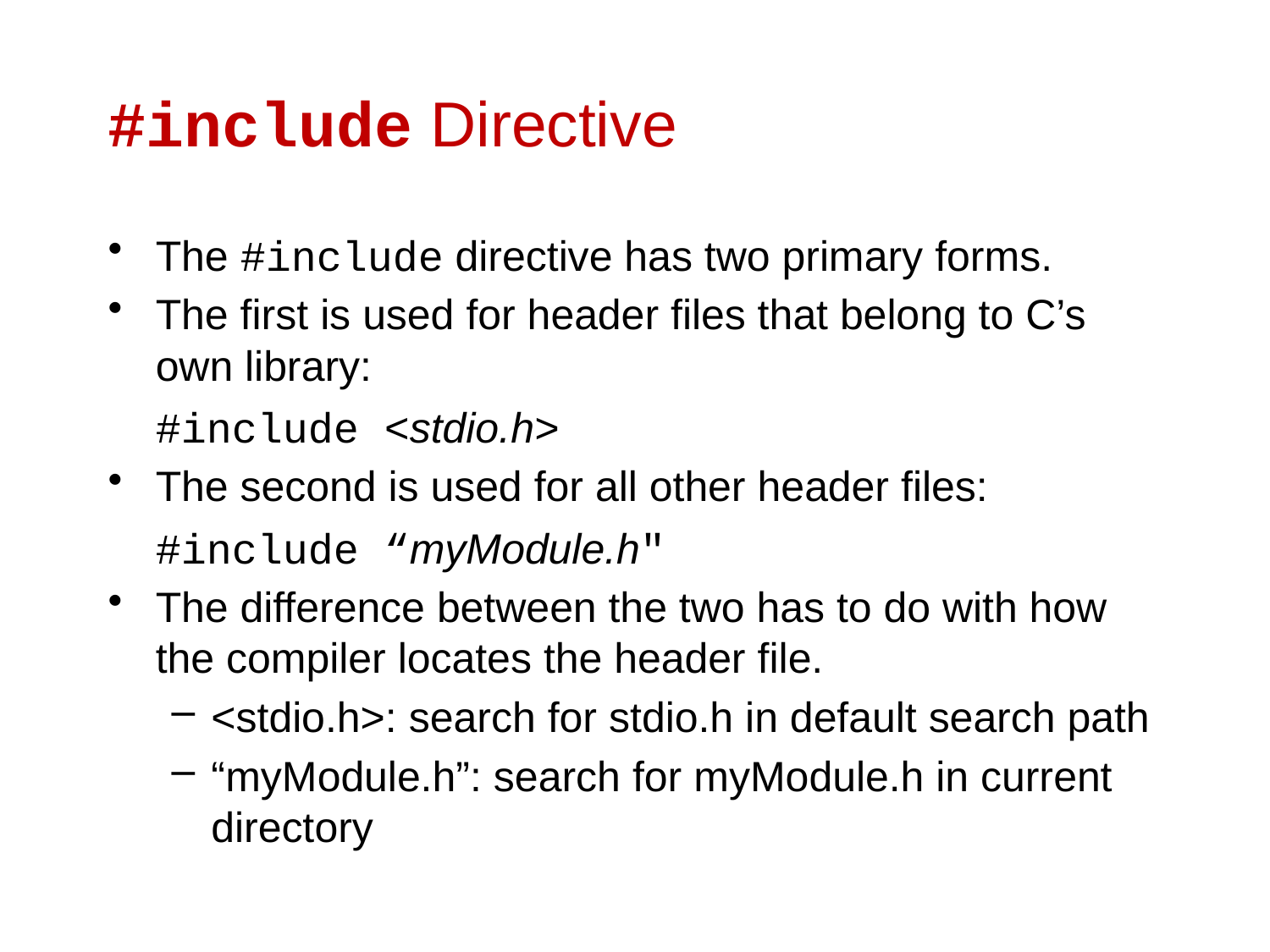

# #include Directive
The #include directive has two primary forms.
The first is used for header files that belong to C’s own library:
	#include <stdio.h>
The second is used for all other header files:
	#include “myModule.h"
The difference between the two has to do with how the compiler locates the header file.
<stdio.h>: search for stdio.h in default search path
“myModule.h”: search for myModule.h in current directory